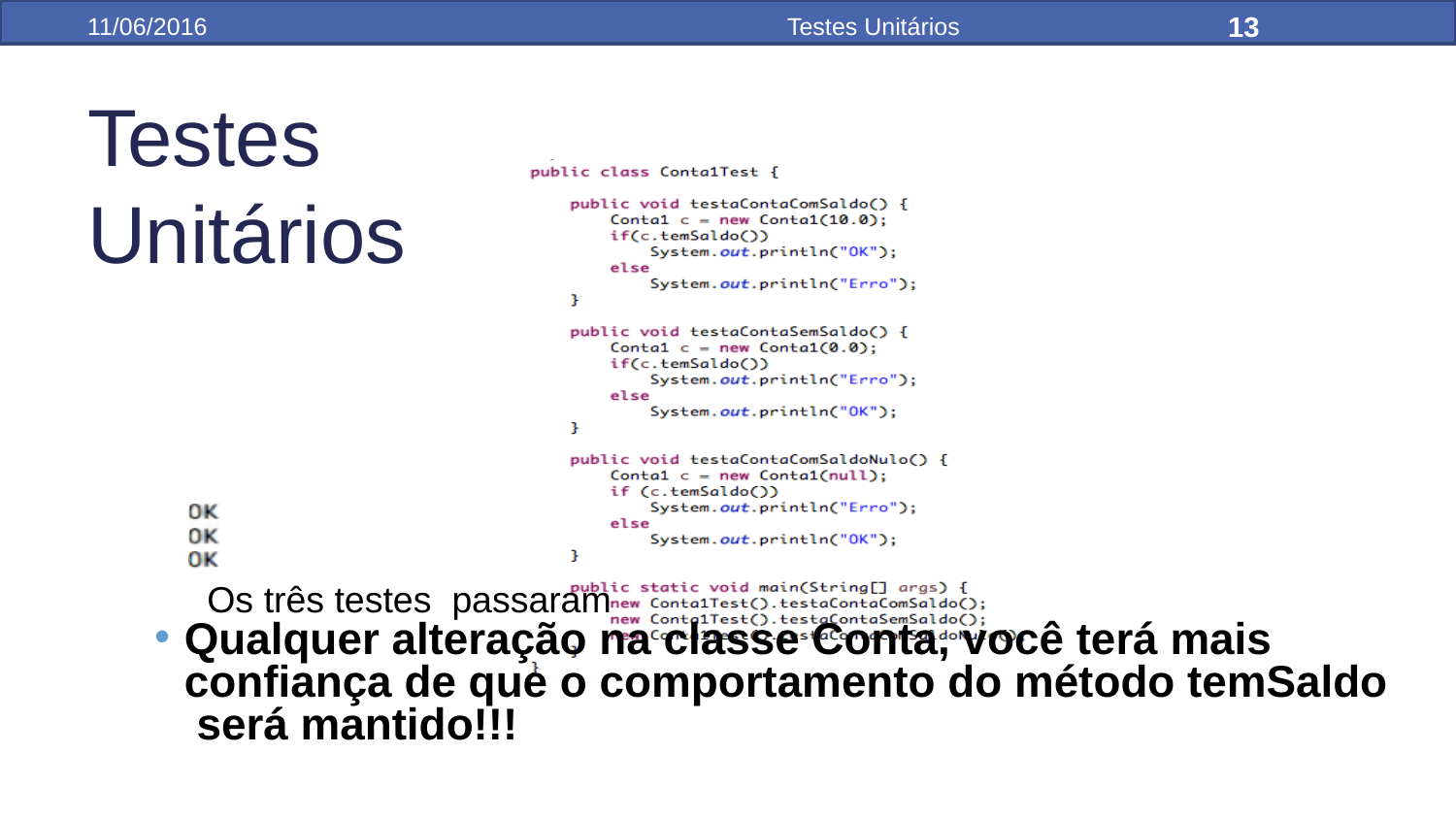

13
11/06/2016
Testes Unitários
Testes Unitários

Os três testes  passaram
Qualquer alteração na classe Conta, você terá mais  confiança de que o comportamento do método temSaldo  será mantido!!!